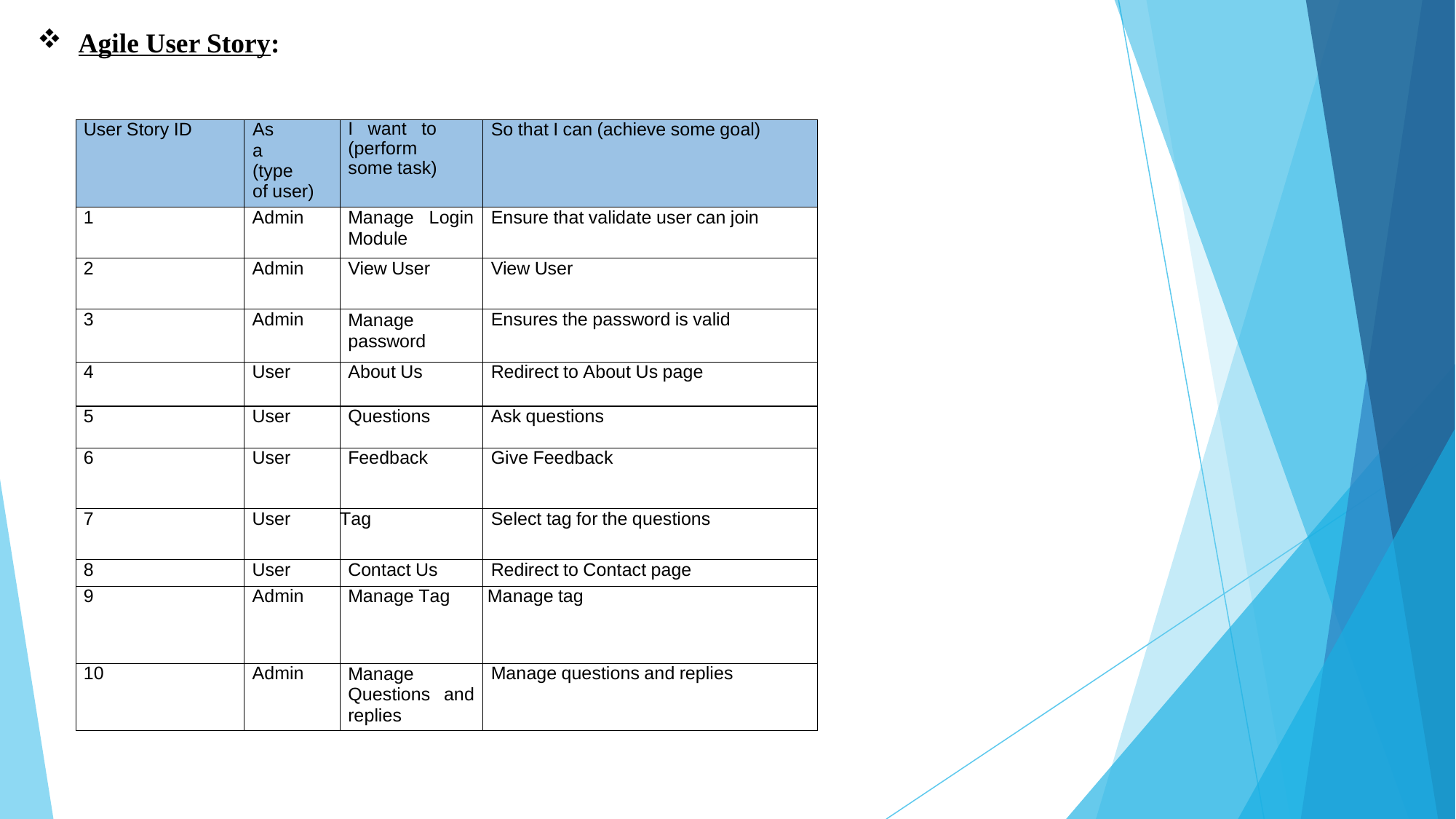

Agile User Story:
| User Story ID | As a (type of user) | I want to (perform some task) | So that I can (achieve some goal) |
| --- | --- | --- | --- |
| 1 | Admin | Manage Login Module | Ensure that validate user can join |
| 2 | Admin | View User | View User |
| 3 | Admin | Manage password | Ensures the password is valid |
| 4 | User | About Us | Redirect to About Us page |
| 5 | User | Questions | Ask questions |
| 6 | User | Feedback | Give Feedback |
| 7 | User | Tag | Select tag for the questions |
| 8 | User | Contact Us | Redirect to Contact page |
| 9 | Admin | Manage Tag | Manage tag |
| 10 | Admin | Manage Questions and replies | Manage questions and replies |